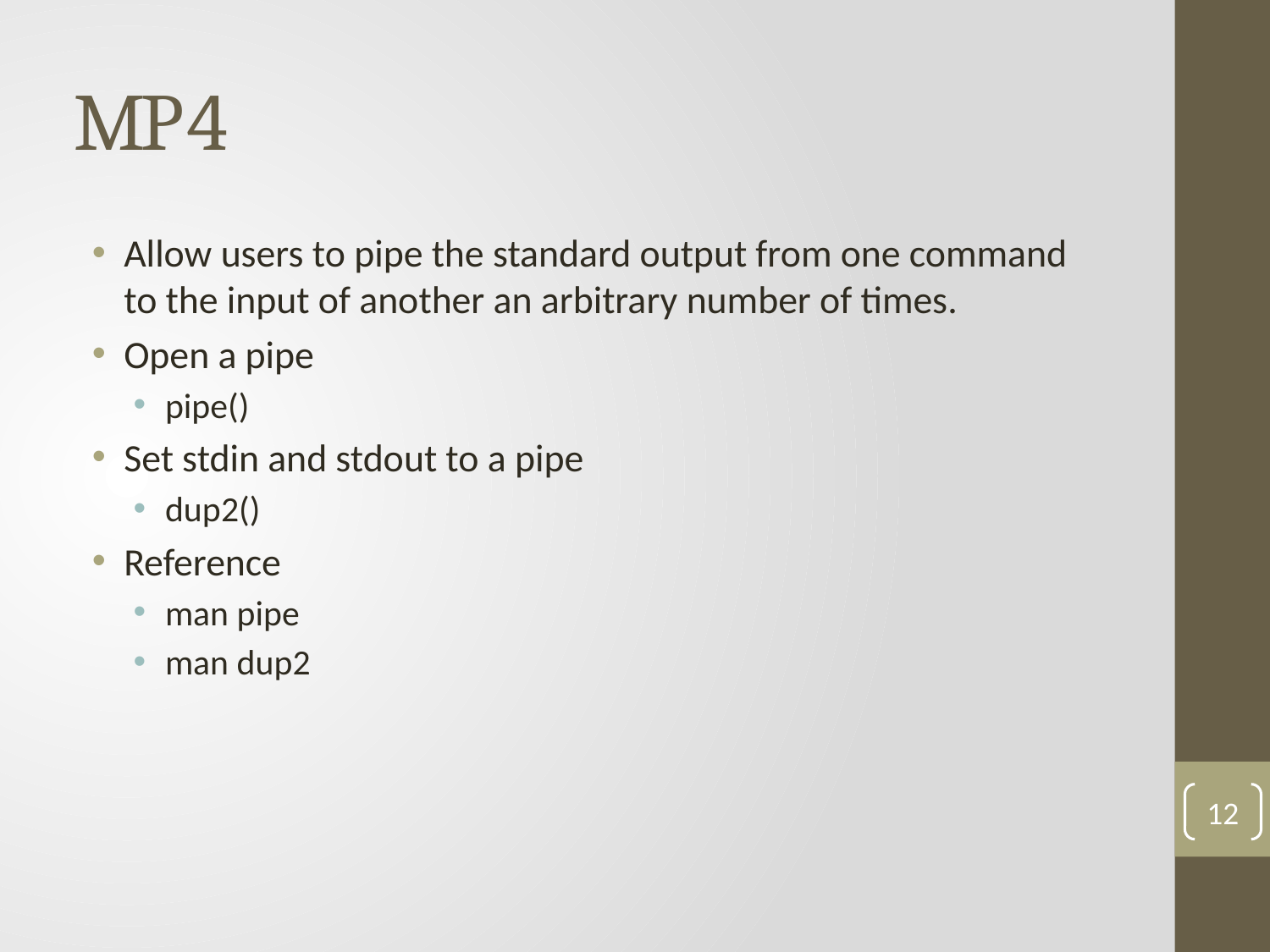

# MP4
Allow users to pipe the standard output from one command to the input of another an arbitrary number of times.
Open a pipe
pipe()
Set stdin and stdout to a pipe
dup2()
Reference
man pipe
man dup2
12